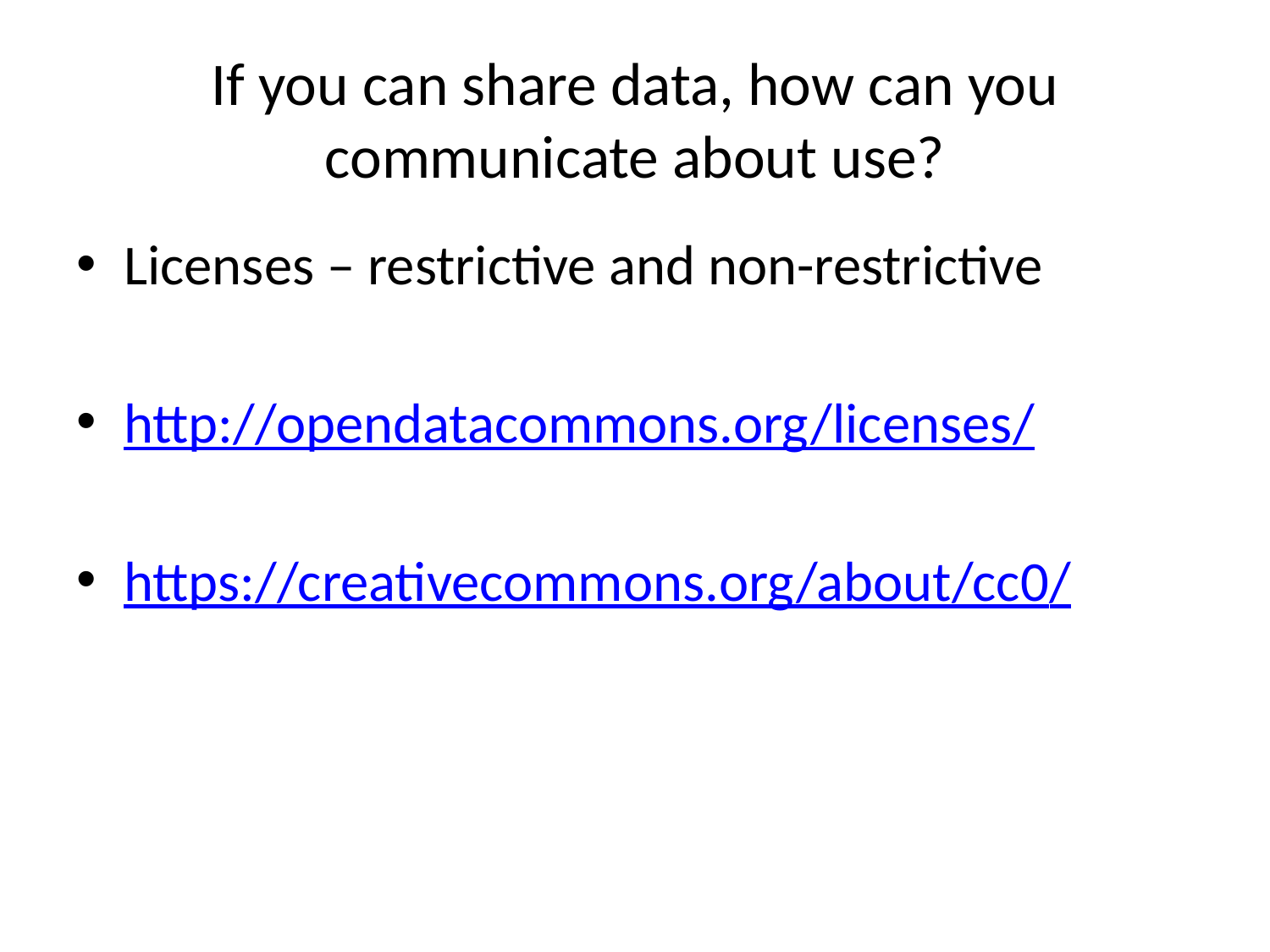

# If you can share data, how can you communicate about use?
Licenses – restrictive and non-restrictive

http://opendatacommons.org/licenses/

https://creativecommons.org/about/cc0/